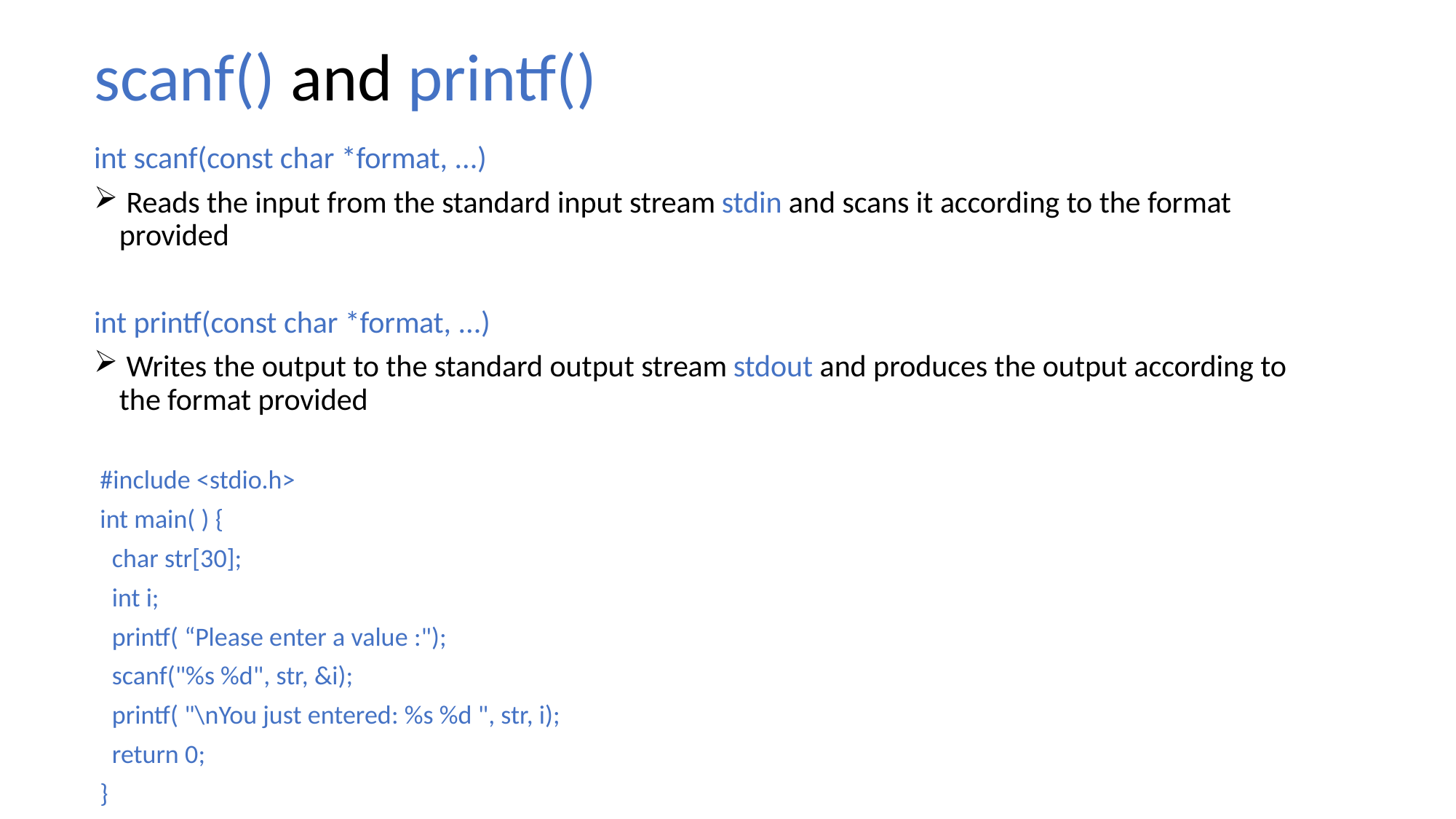

# scanf() and printf()
int scanf(const char *format, ...)
 Reads the input from the standard input stream stdin and scans it according to the format provided

int printf(const char *format, ...)
 Writes the output to the standard output stream stdout and produces the output according to the format provided

 #include <stdio.h>
 int main( ) {
   char str[30];
   int i;
   printf( “Please enter a value :");
   scanf("%s %d", str, &i);
   printf( "\nYou just entered: %s %d ", str, i);
   return 0;
 }